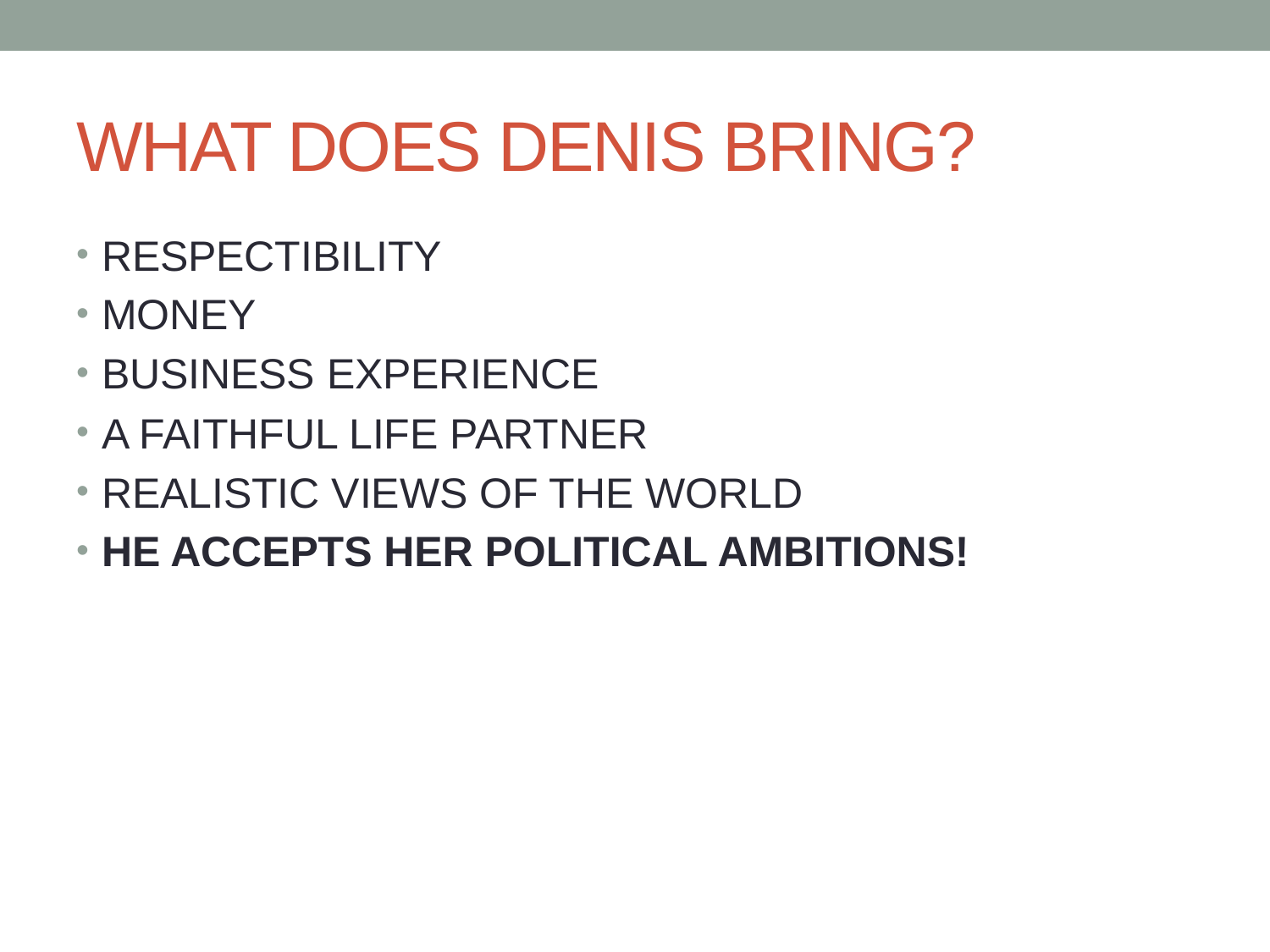

# WHAT DOES DENIS BRING?
RESPECTIBILITY
MONEY
BUSINESS EXPERIENCE
A FAITHFUL LIFE PARTNER
REALISTIC VIEWS OF THE WORLD
HE ACCEPTS HER POLITICAL AMBITIONS!